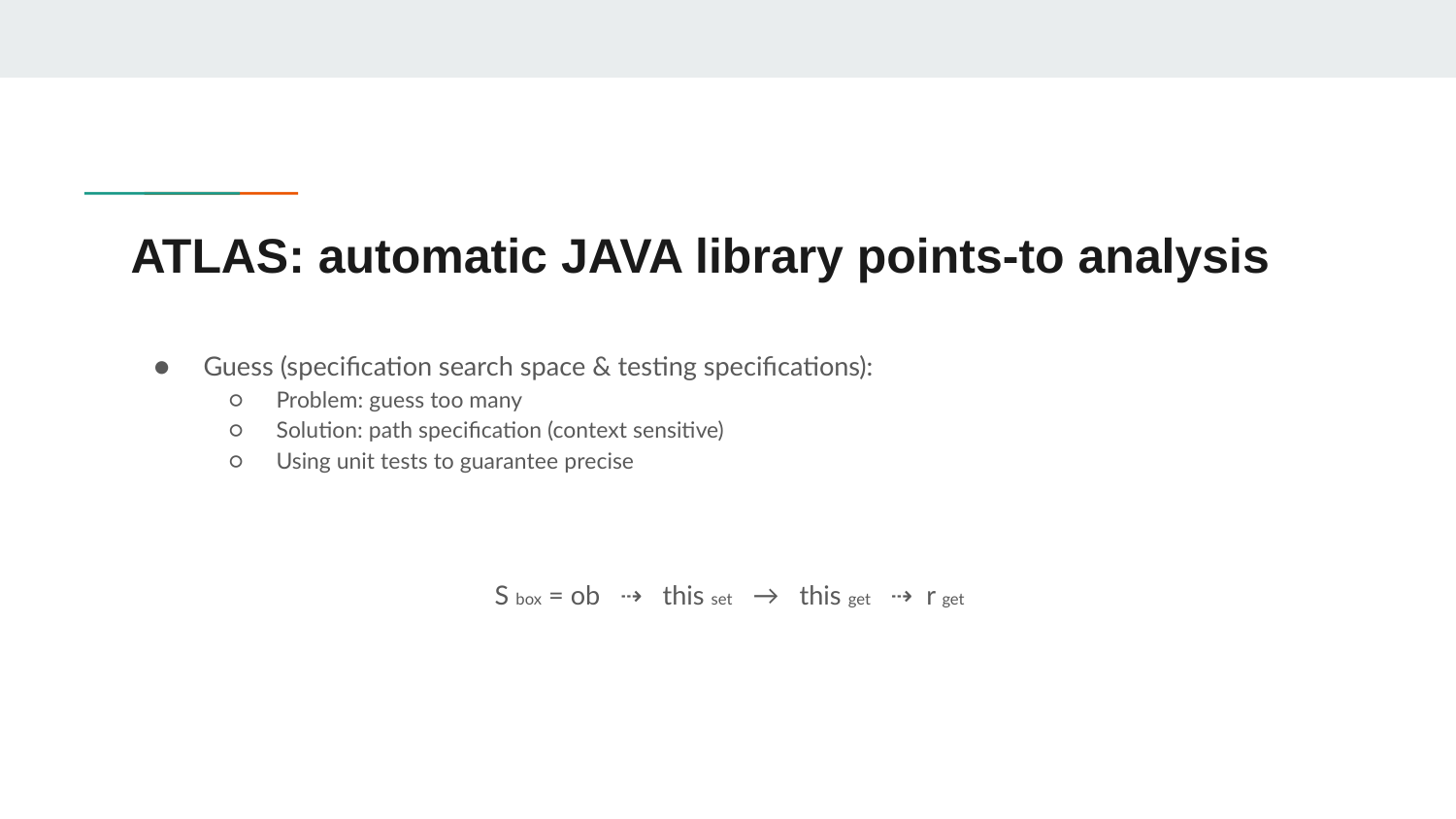

# ATLAS: automatic JAVA library points-to analysis
Guess (specification search space & testing specifications):
Problem: guess too many
Solution: path specification (context sensitive)
Using unit tests to guarantee precise

S box = ob   ⇢   this set   →   this get   ⇢  r get